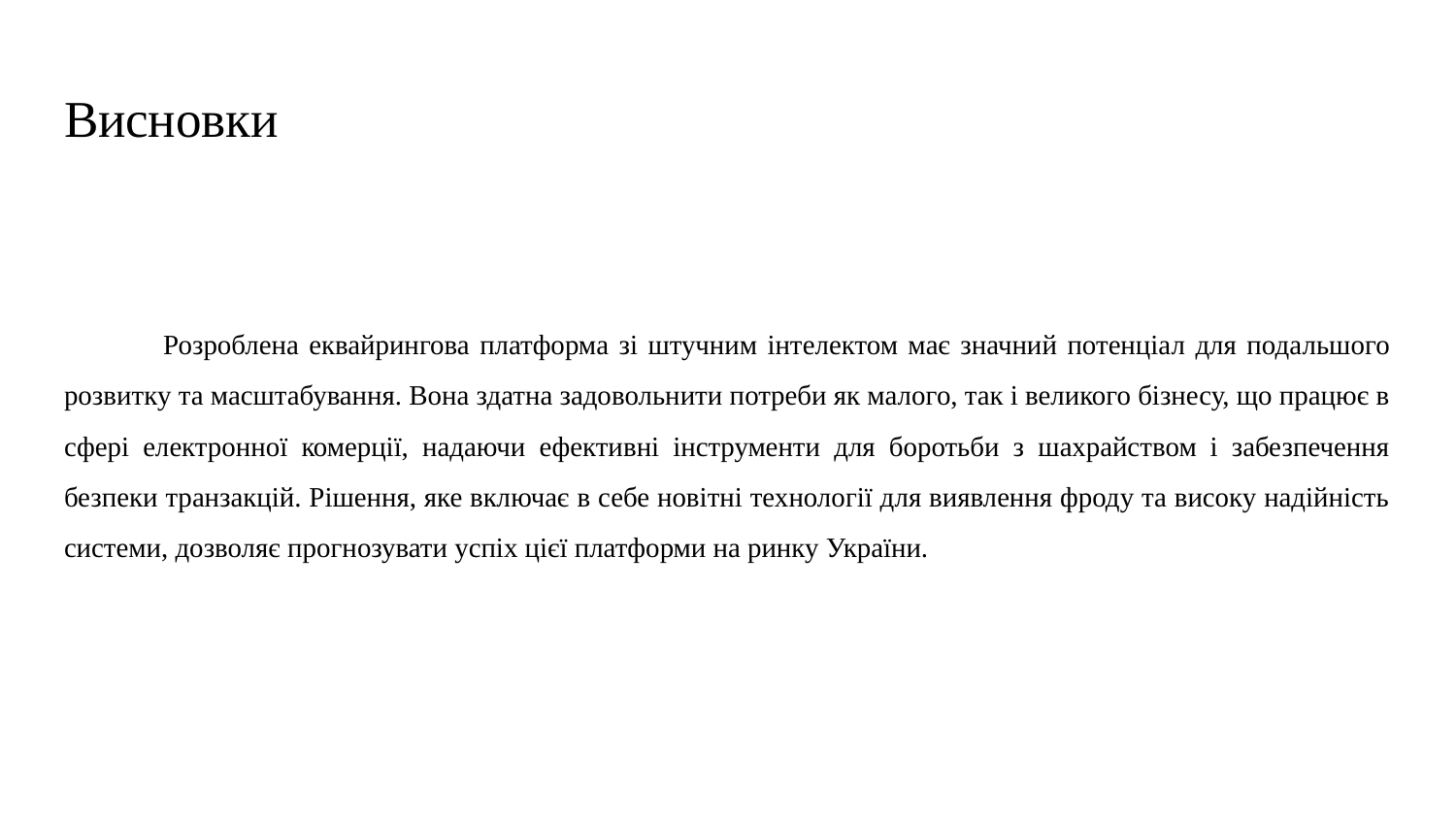

# Висновки

	Розроблена еквайрингова платформа зі штучним інтелектом має значний потенціал для подальшого розвитку та масштабування. Вона здатна задовольнити потреби як малого, так і великого бізнесу, що працює в сфері електронної комерції, надаючи ефективні інструменти для боротьби з шахрайством і забезпечення безпеки транзакцій. Рішення, яке включає в себе новітні технології для виявлення фроду та високу надійність системи, дозволяє прогнозувати успіх цієї платформи на ринку України.